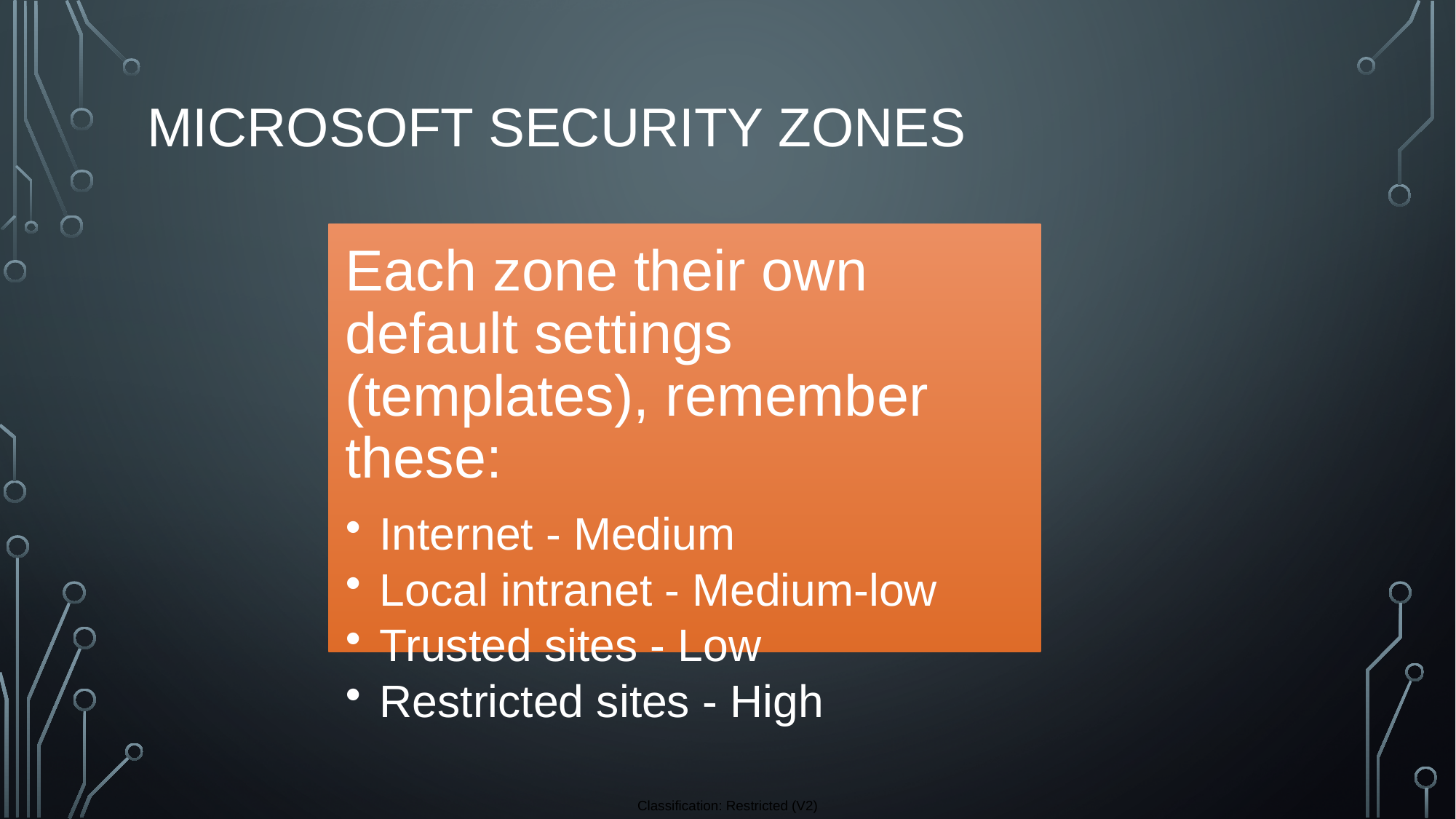

# Microsoft Security zones
Each zone their own default settings (templates), remember these:
Internet - Medium
Local intranet - Medium-low
Trusted sites - Low
Restricted sites - High